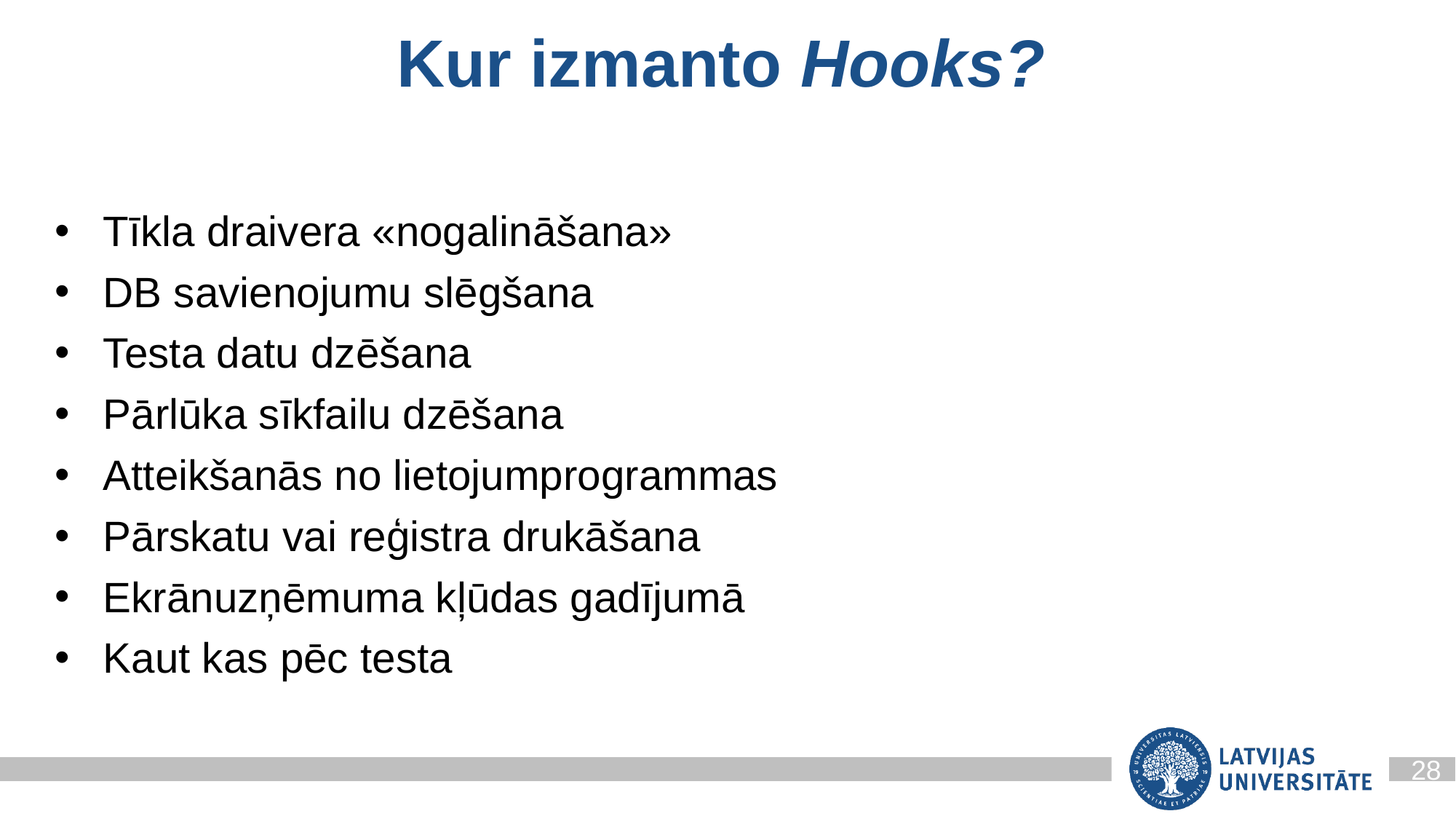

Kur izmanto Hooks?
Tīkla draivera «nogalināšana»
DB savienojumu slēgšana
Testa datu dzēšana
Pārlūka sīkfailu dzēšana
Atteikšanās no lietojumprogrammas
Pārskatu vai reģistra drukāšana
Ekrānuzņēmuma kļūdas gadījumā
Kaut kas pēc testa

28